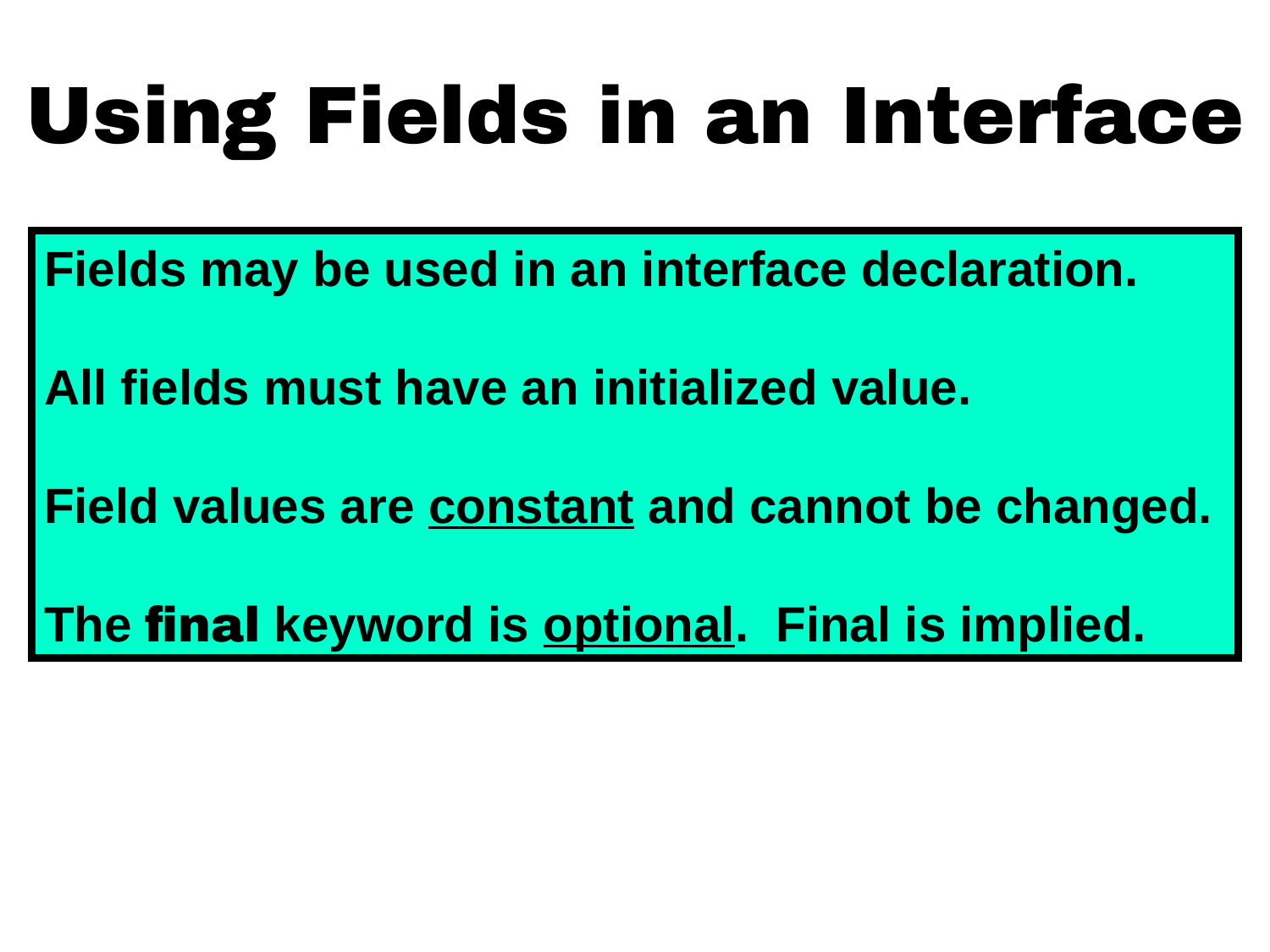

# Using Fields in an Interface
Fields may be used in an interface declaration.

All fields must have an initialized value.

Field values are constant and cannot be changed.

The final keyword is optional.  Final is implied.